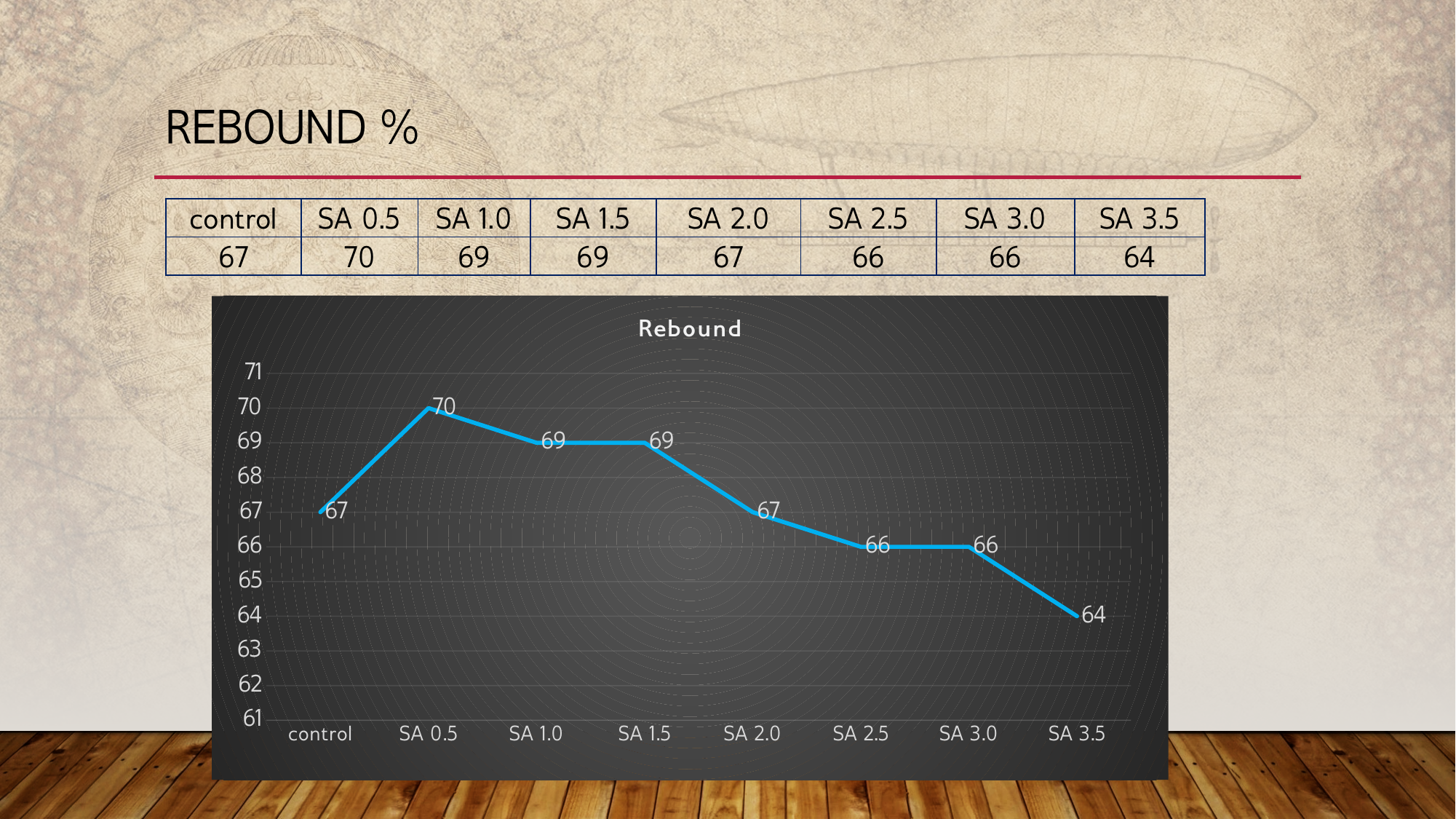

# Rebound %
| control | SA 0.5 | SA 1.0 | SA 1.5 | SA 2.0 | SA 2.5 | SA 3.0 | SA 3.5 |
| --- | --- | --- | --- | --- | --- | --- | --- |
| 67 | 70 | 69 | 69 | 67 | 66 | 66 | 64 |

### Chart: Rebound

| Category |  |
|---|---|
| control | 67.0 |
| SA 0.5 | 70.0 |
| SA 1.0 | 69.0 |
| SA 1.5 | 69.0 |
| SA 2.0 | 67.0 |
| SA 2.5 | 66.0 |
| SA 3.0 | 66.0 |
| SA 3.5 | 64.0 |